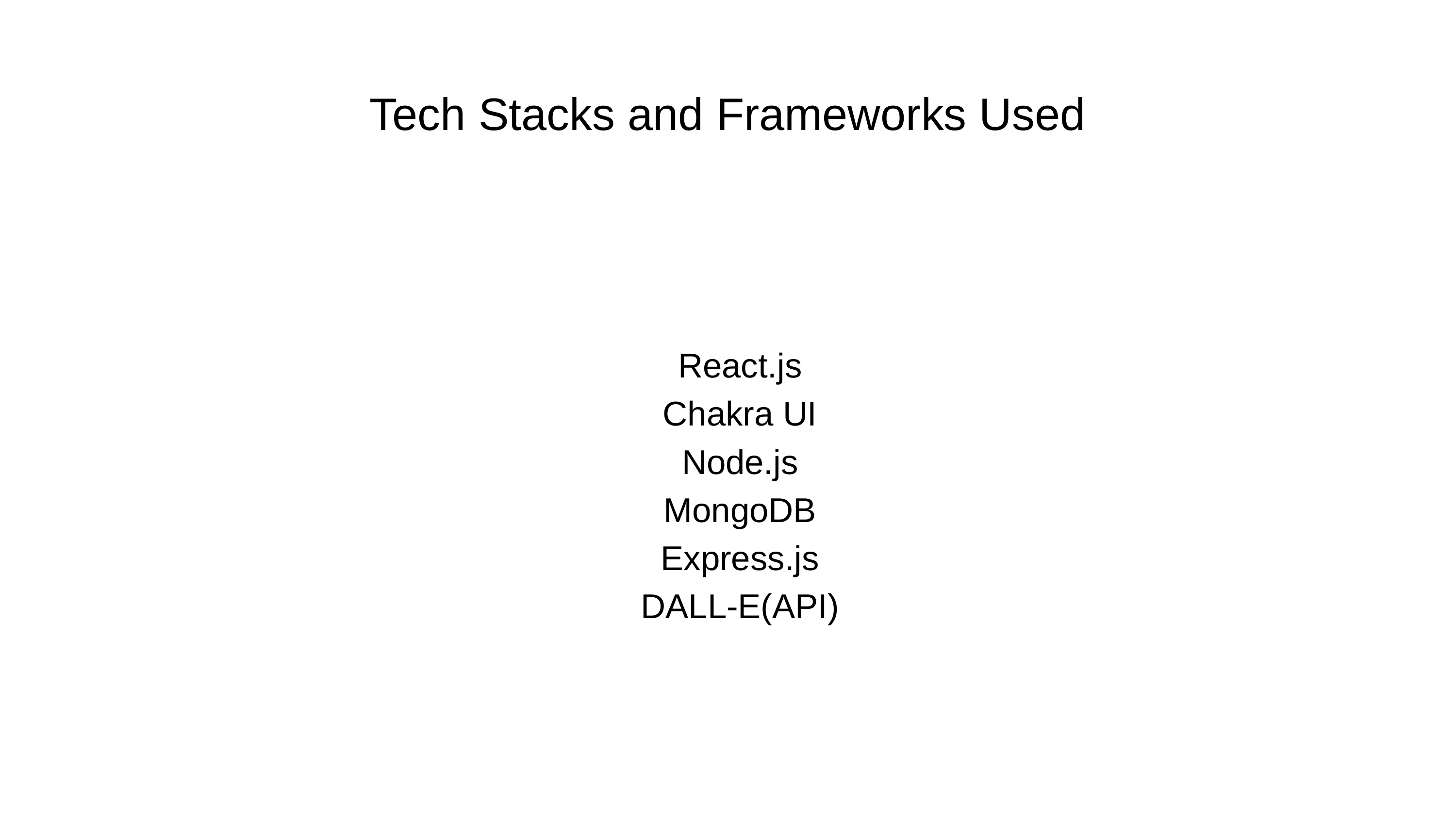

Tech Stacks and Frameworks Used
React.js
Chakra UI
Node.js
MongoDB
Express.js
DALL-E(API)